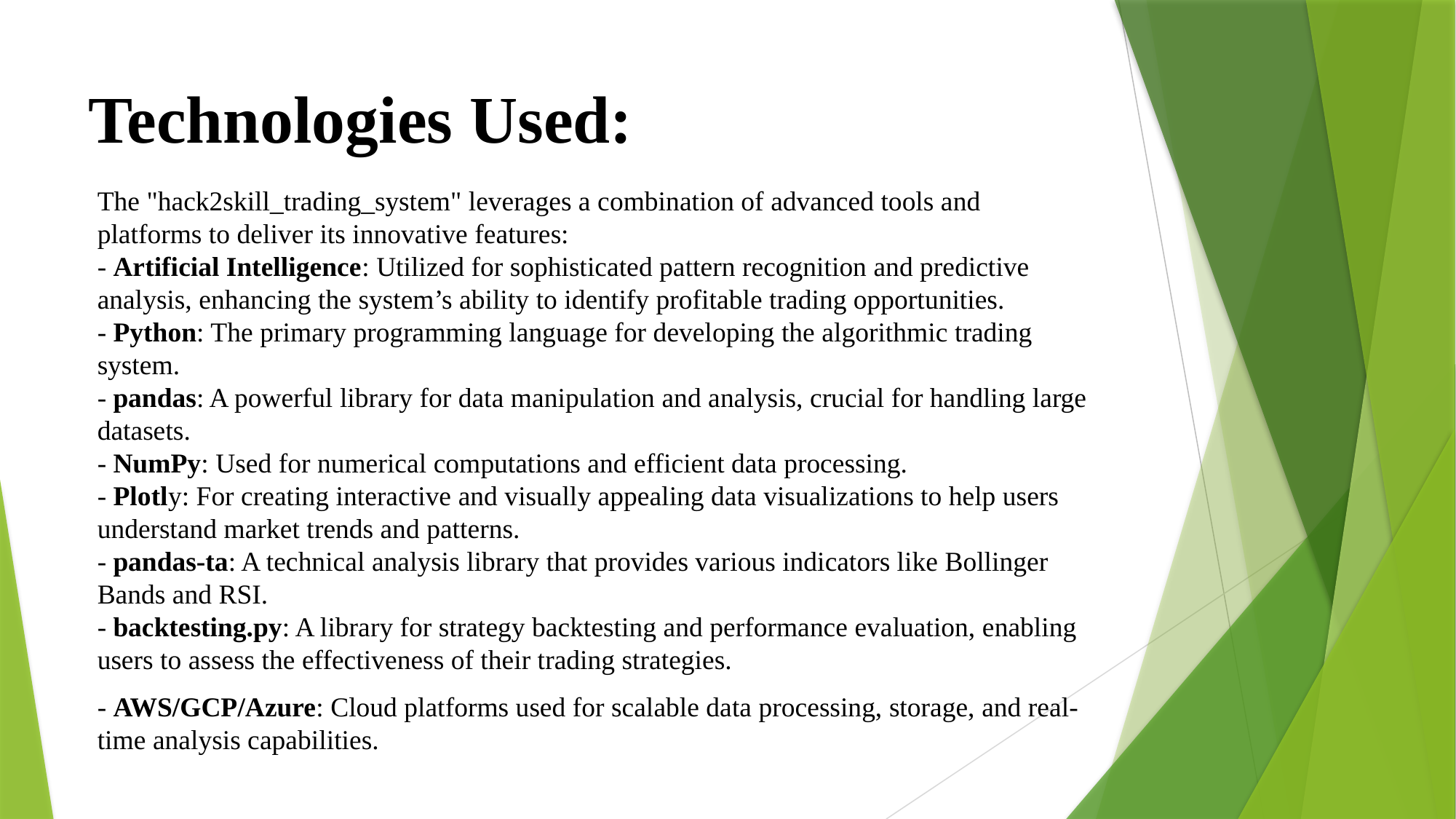

# Technologies Used:
The "hack2skill_trading_system" leverages a combination of advanced tools and platforms to deliver its innovative features:
- Artificial Intelligence: Utilized for sophisticated pattern recognition and predictive analysis, enhancing the system’s ability to identify profitable trading opportunities.
- Python: The primary programming language for developing the algorithmic trading system.
- pandas: A powerful library for data manipulation and analysis, crucial for handling large datasets.
- NumPy: Used for numerical computations and efficient data processing.
- Plotly: For creating interactive and visually appealing data visualizations to help users understand market trends and patterns.
- pandas-ta: A technical analysis library that provides various indicators like Bollinger Bands and RSI.
- backtesting.py: A library for strategy backtesting and performance evaluation, enabling users to assess the effectiveness of their trading strategies.
- AWS/GCP/Azure: Cloud platforms used for scalable data processing, storage, and real-time analysis capabilities.